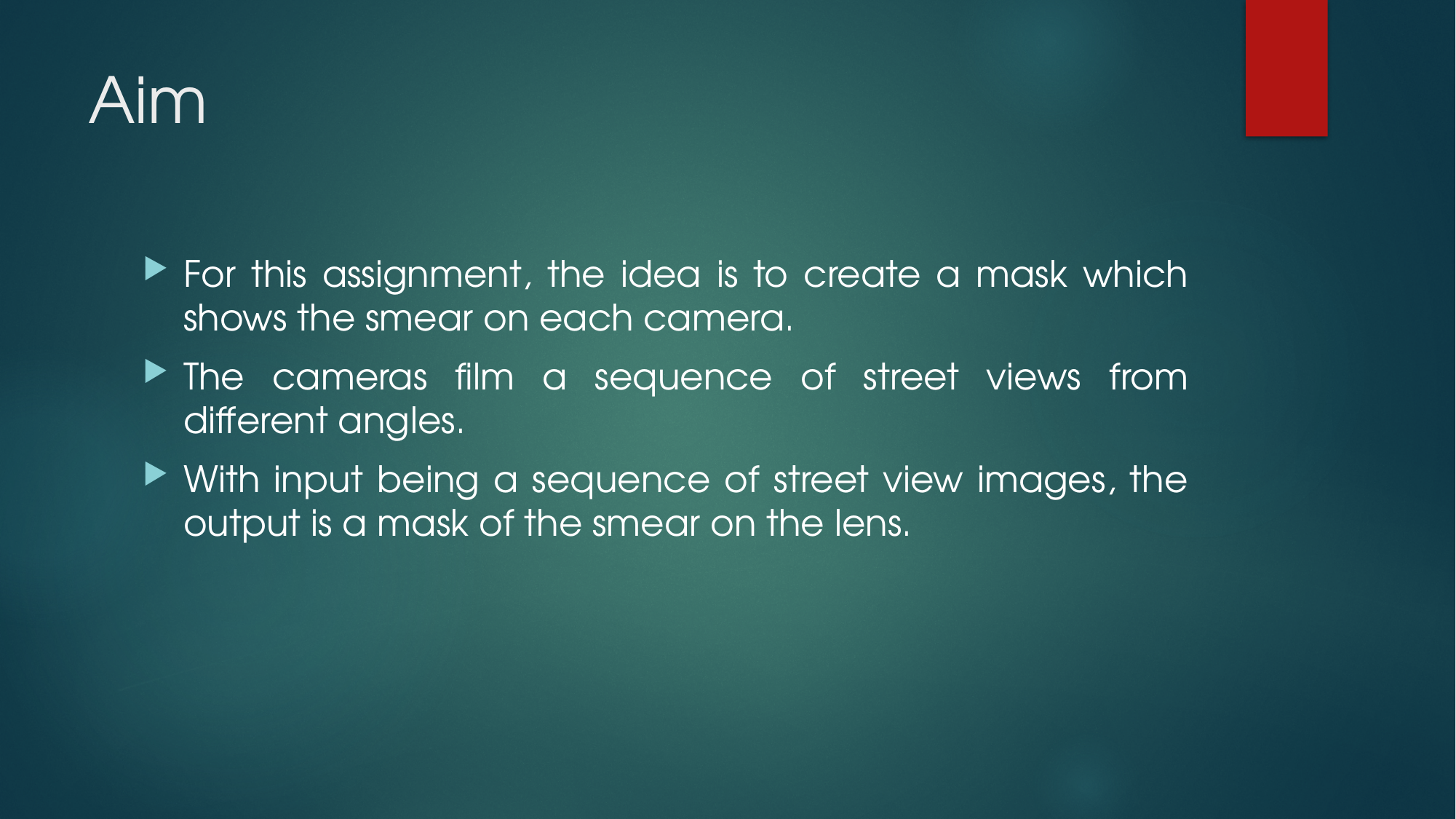

# Aim
For this assignment, the idea is to create a mask which shows the smear on each camera.
The cameras film a sequence of street views from different angles.
With input being a sequence of street view images, the output is a mask of the smear on the lens.